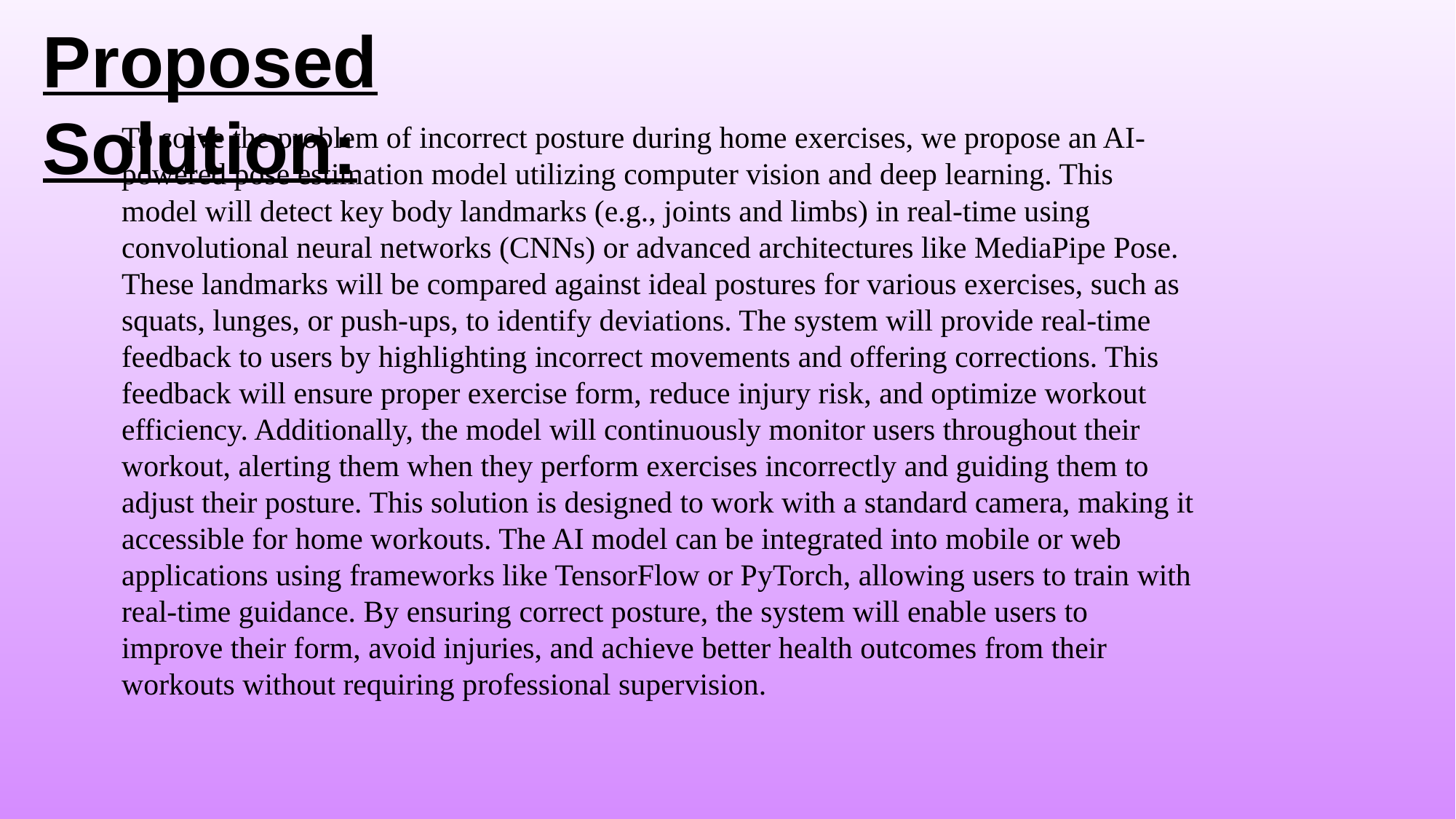

Proposed Solution:
To solve the problem of incorrect posture during home exercises, we propose an AI-powered pose estimation model utilizing computer vision and deep learning. This model will detect key body landmarks (e.g., joints and limbs) in real-time using convolutional neural networks (CNNs) or advanced architectures like MediaPipe Pose. These landmarks will be compared against ideal postures for various exercises, such as squats, lunges, or push-ups, to identify deviations. The system will provide real-time feedback to users by highlighting incorrect movements and offering corrections. This feedback will ensure proper exercise form, reduce injury risk, and optimize workout efficiency. Additionally, the model will continuously monitor users throughout their workout, alerting them when they perform exercises incorrectly and guiding them to adjust their posture. This solution is designed to work with a standard camera, making it accessible for home workouts. The AI model can be integrated into mobile or web applications using frameworks like TensorFlow or PyTorch, allowing users to train with real-time guidance. By ensuring correct posture, the system will enable users to improve their form, avoid injuries, and achieve better health outcomes from their workouts without requiring professional supervision.